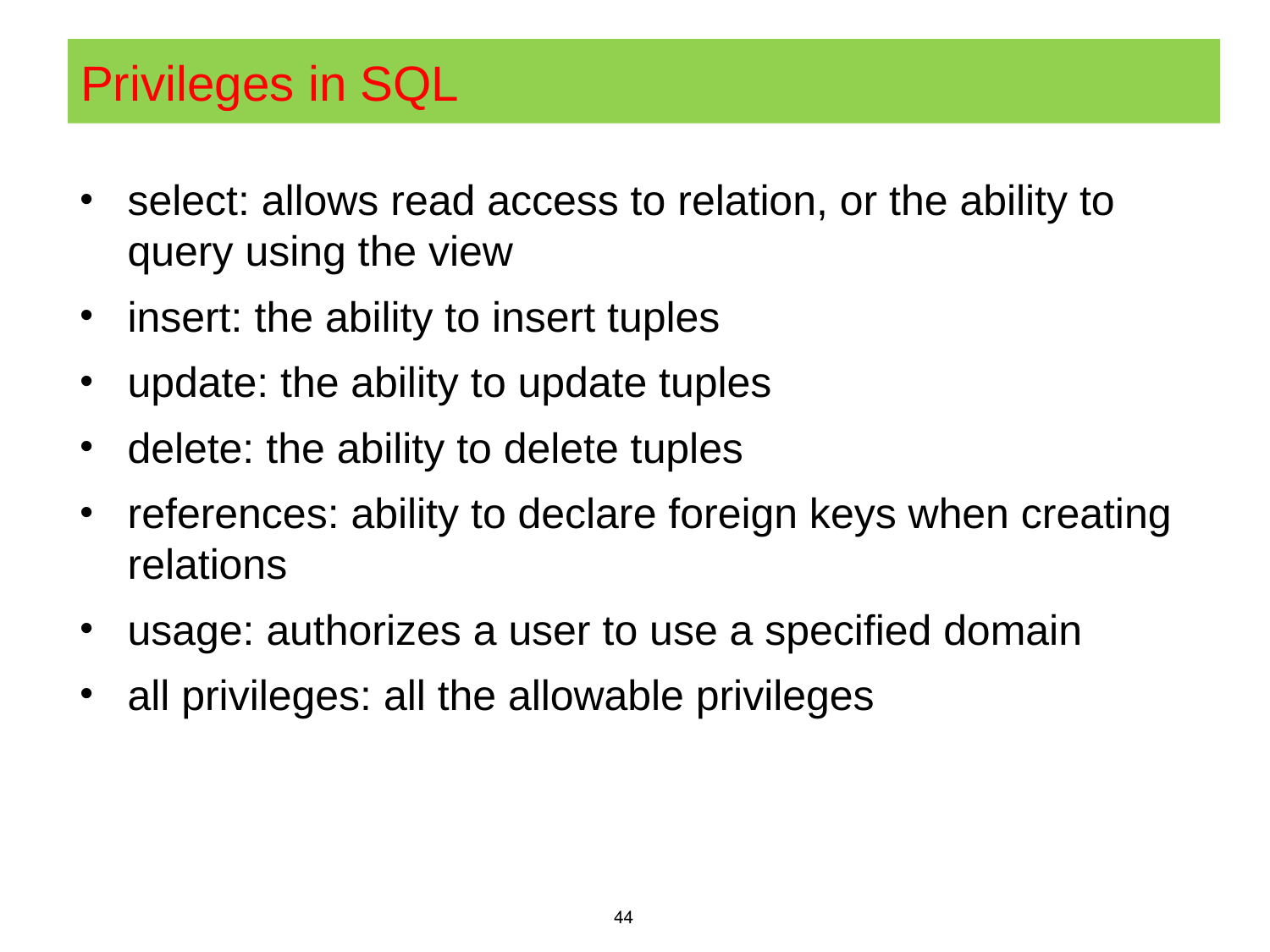

# Privileges in SQL
select: allows read access to relation, or the ability to query using the view
insert: the ability to insert tuples
update: the ability to update tuples
delete: the ability to delete tuples
references: ability to declare foreign keys when creating relations
usage: authorizes a user to use a specified domain
all privileges: all the allowable privileges